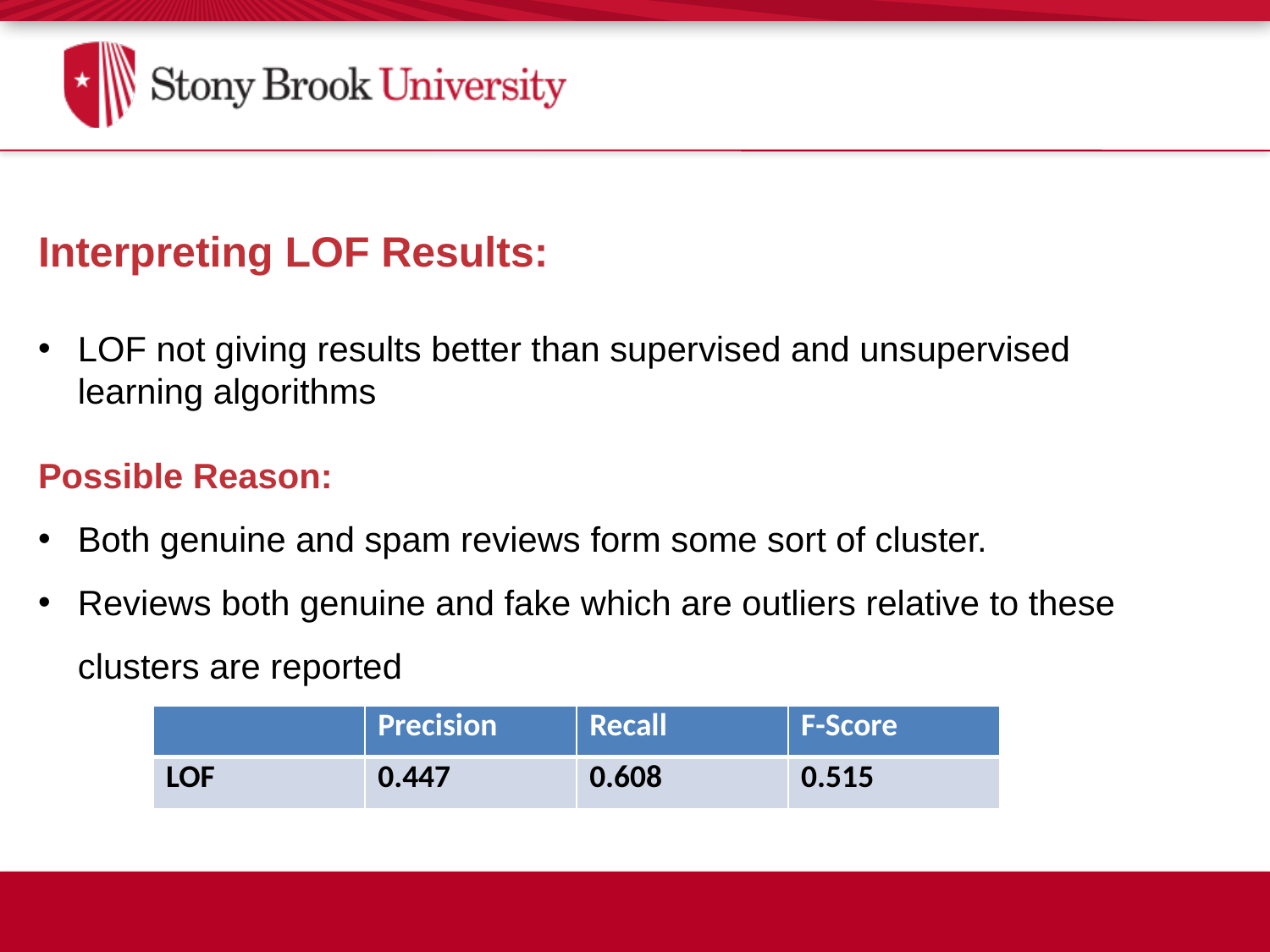

Interpreting LOF Results:

LOF not giving results better than supervised and unsupervised learning algorithms

Possible Reason:
Both genuine and spam reviews form some sort of cluster.
Reviews both genuine and fake which are outliers relative to these clusters are reported

|  | Precision | Recall | F-Score |
| --- | --- | --- | --- |
| LOF | 0.447 | 0.608 | 0.515 |